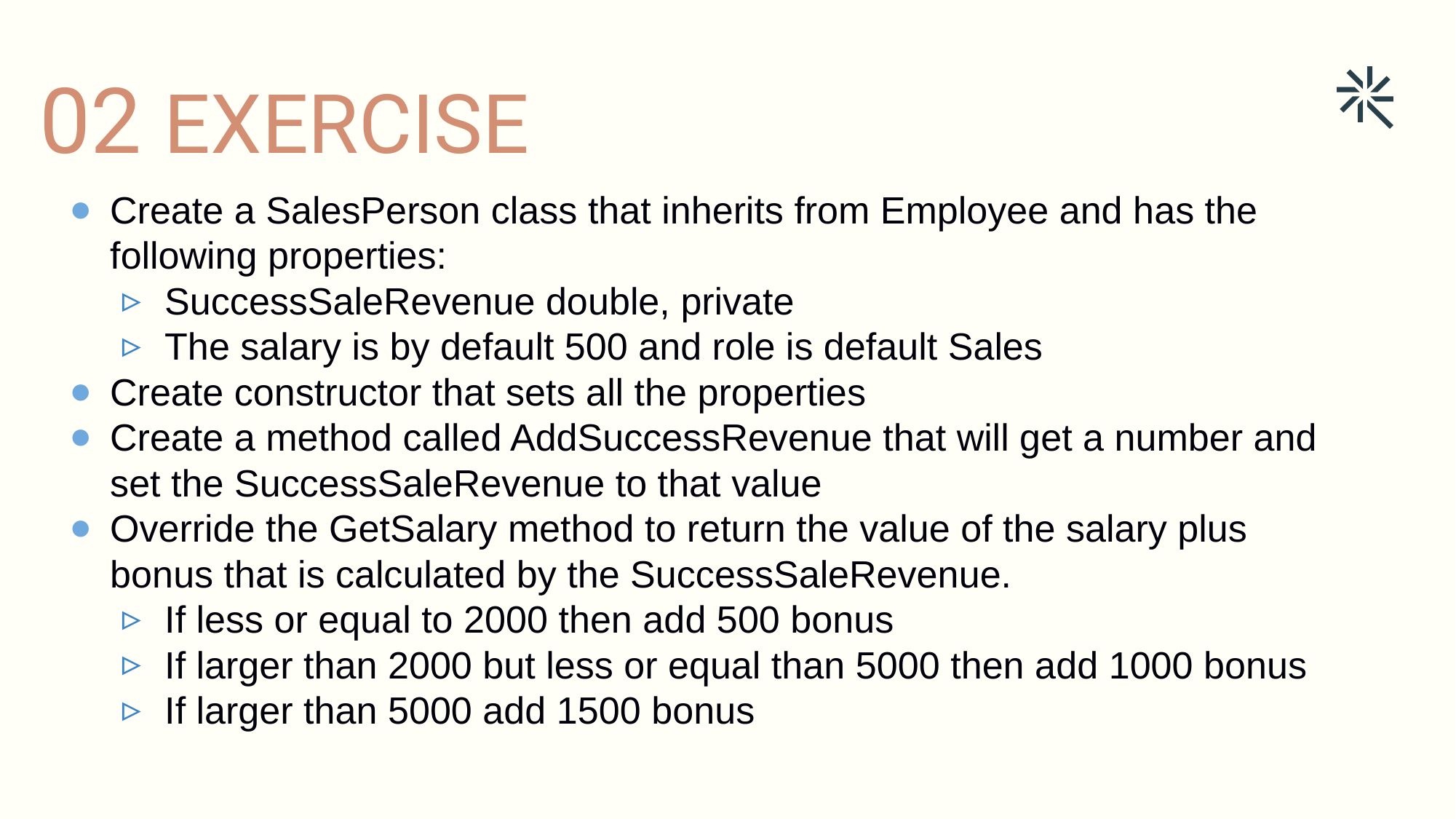

02 EXERCISE
Create a SalesPerson class that inherits from Employee and has the following properties:
SuccessSaleRevenue double, private
The salary is by default 500 and role is default Sales
Create constructor that sets all the properties
Create a method called AddSuccessRevenue that will get a number and set the SuccessSaleRevenue to that value
Override the GetSalary method to return the value of the salary plus bonus that is calculated by the SuccessSaleRevenue.
If less or equal to 2000 then add 500 bonus
If larger than 2000 but less or equal than 5000 then add 1000 bonus
If larger than 5000 add 1500 bonus